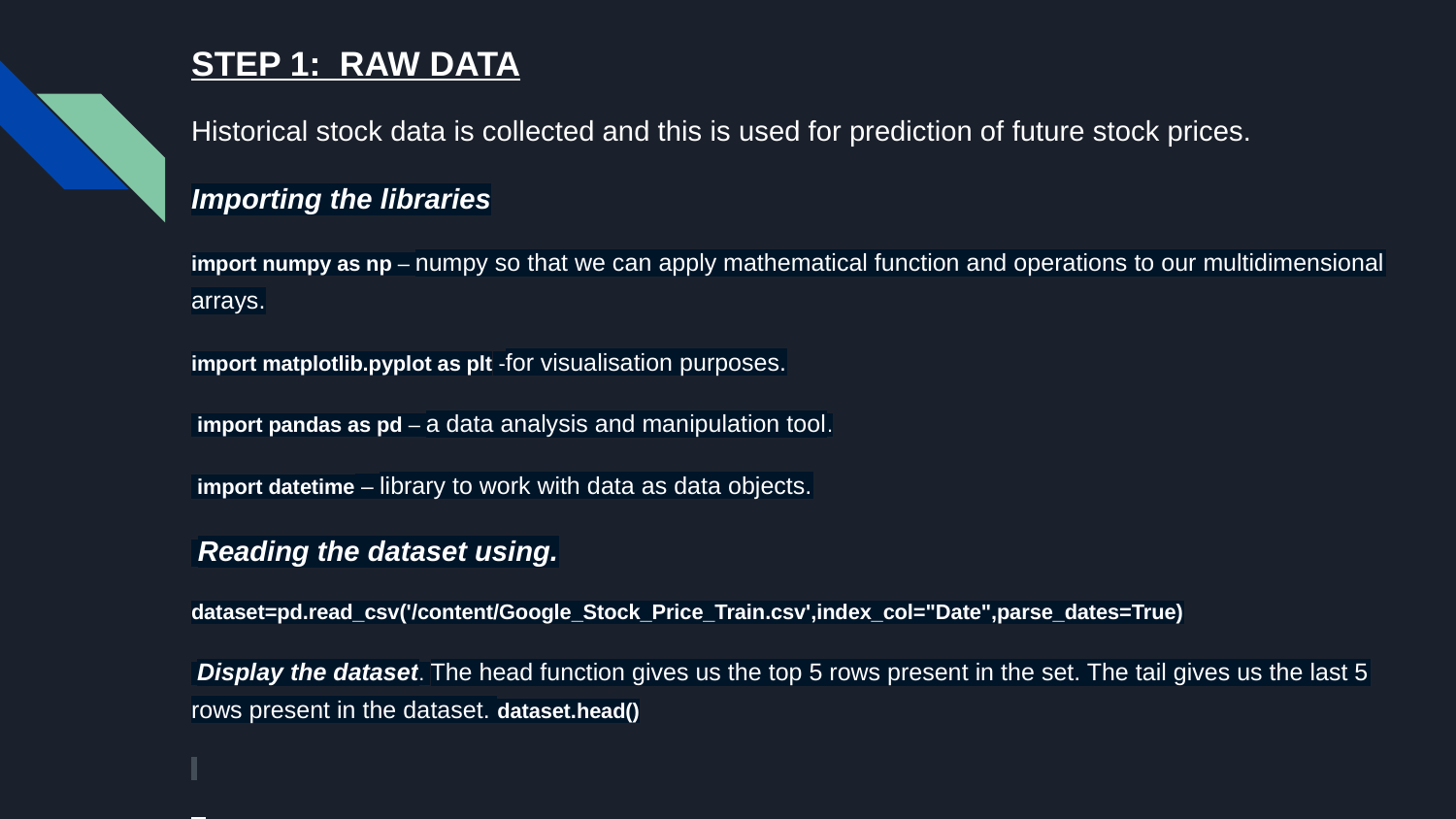

STEP 1:  RAW DATA
Historical stock data is collected and this is used for prediction of future stock prices.
Importing the libraries
import numpy as np – numpy so that we can apply mathematical function and operations to our multidimensional arrays.
import matplotlib.pyplot as plt -for visualisation purposes.
 import pandas as pd – a data analysis and manipulation tool.
 import datetime – library to work with data as data objects.
 Reading the dataset using.
dataset=pd.read_csv('/content/Google_Stock_Price_Train.csv',index_col="Date",parse_dates=True)
 Display the dataset. The head function gives us the top 5 rows present in the set. The tail gives us the last 5 rows present in the dataset. dataset.head()